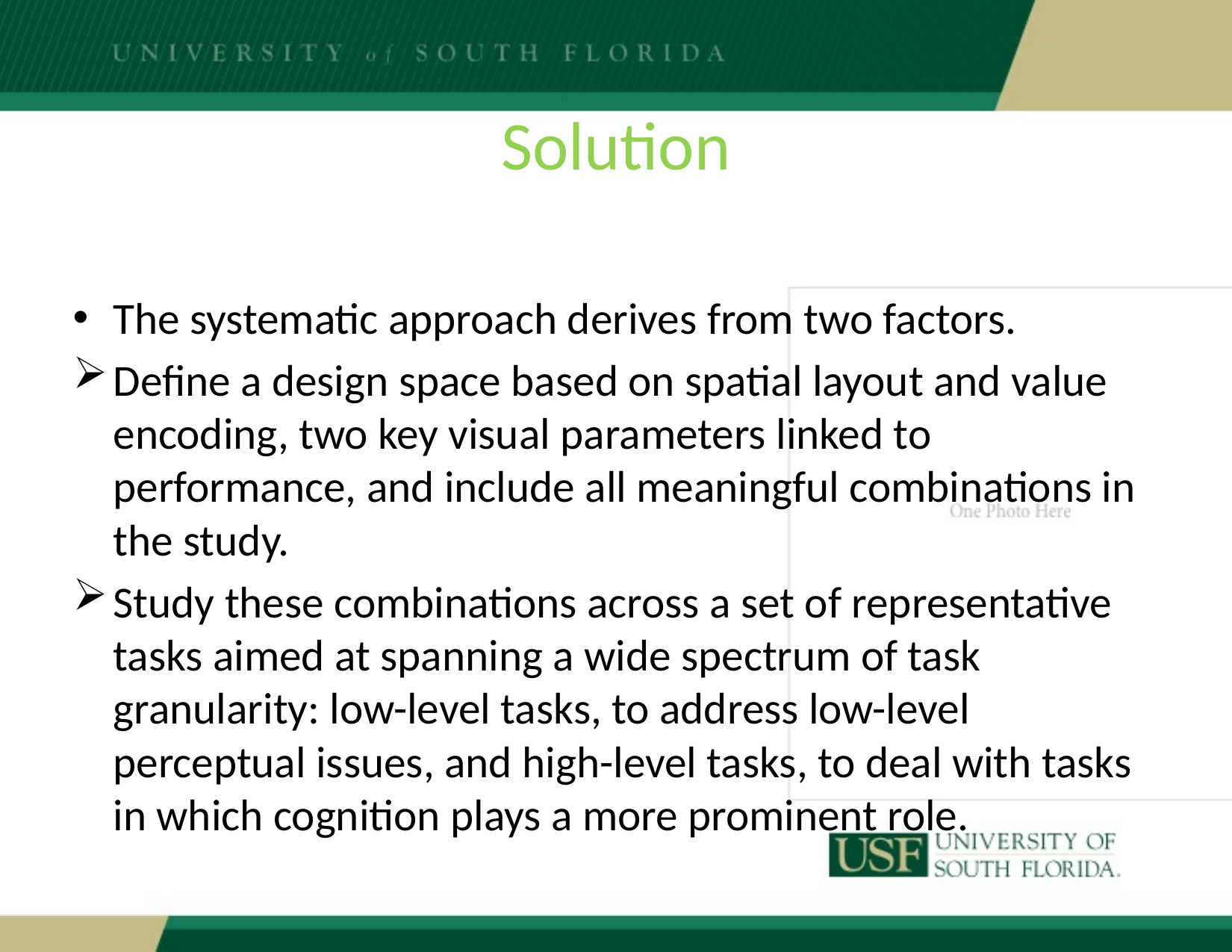

# Solution

The systematic approach derives from two factors.
Define a design space based on spatial layout and value encoding, two key visual parameters linked to performance, and include all meaningful combinations in the study.
Study these combinations across a set of representative tasks aimed at spanning a wide spectrum of task granularity: low-level tasks, to address low-level perceptual issues, and high-level tasks, to deal with tasks in which cognition plays a more prominent role.